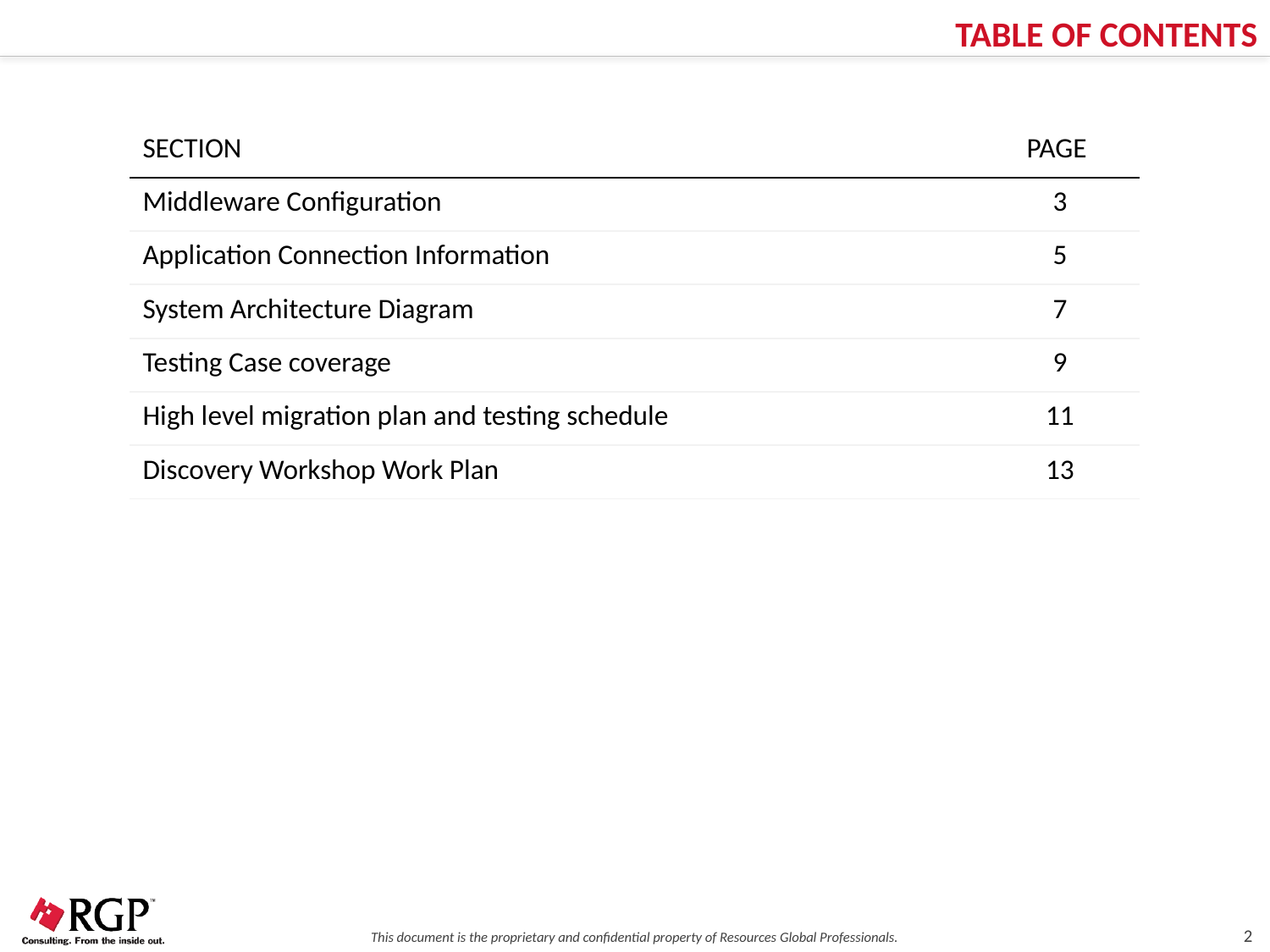

TABLE OF CONTENTS
| SECTION | PAGE |
| --- | --- |
| Middleware Configuration | 3 |
| Application Connection Information | 5 |
| System Architecture Diagram | 7 |
| Testing Case coverage | 9 |
| High level migration plan and testing schedule | 11 |
| Discovery Workshop Work Plan | 13 |